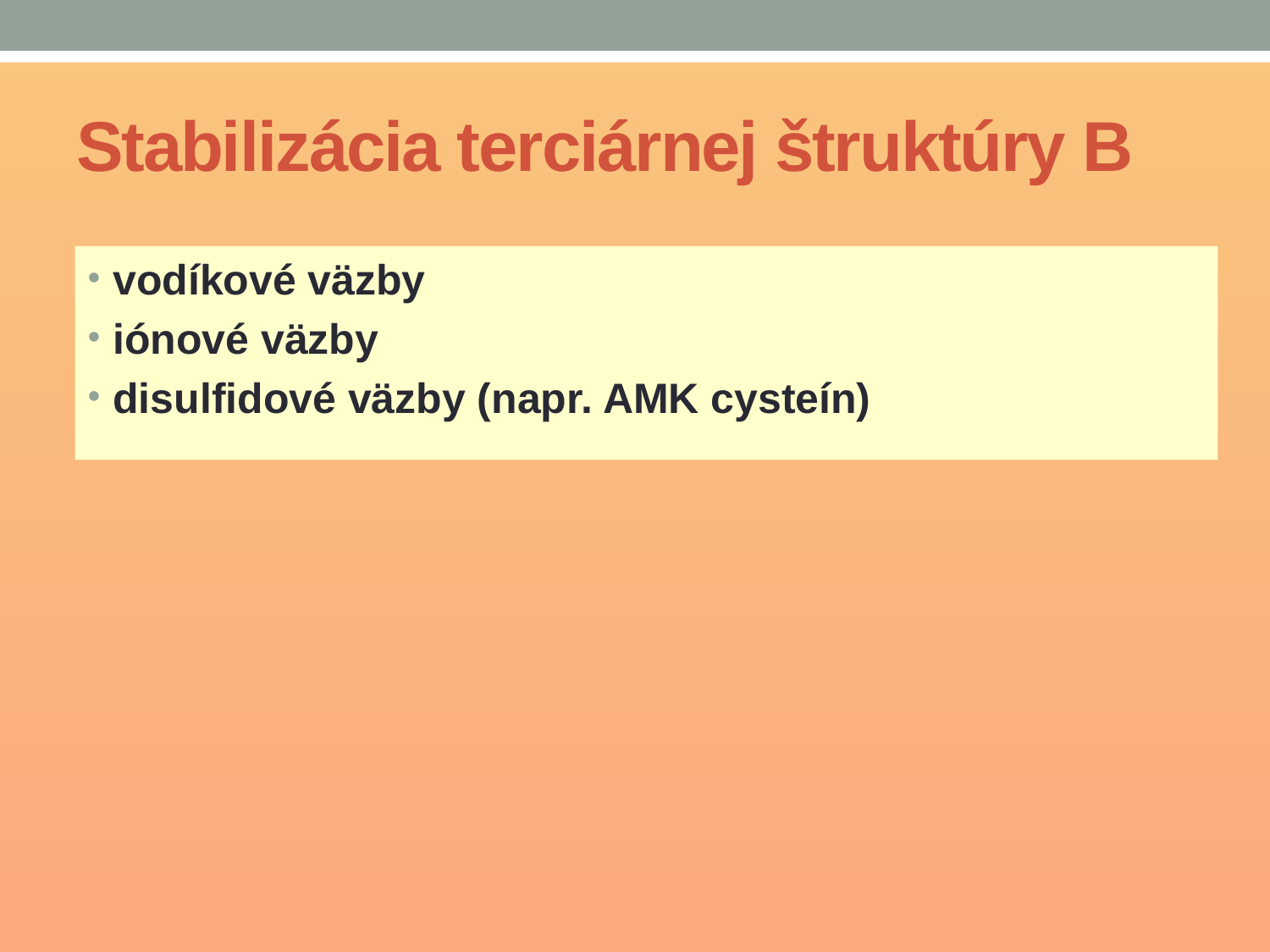

# Stabilizácia terciárnej štruktúry B
vodíkové väzby
iónové väzby
disulfidové väzby (napr. AMK cysteín)